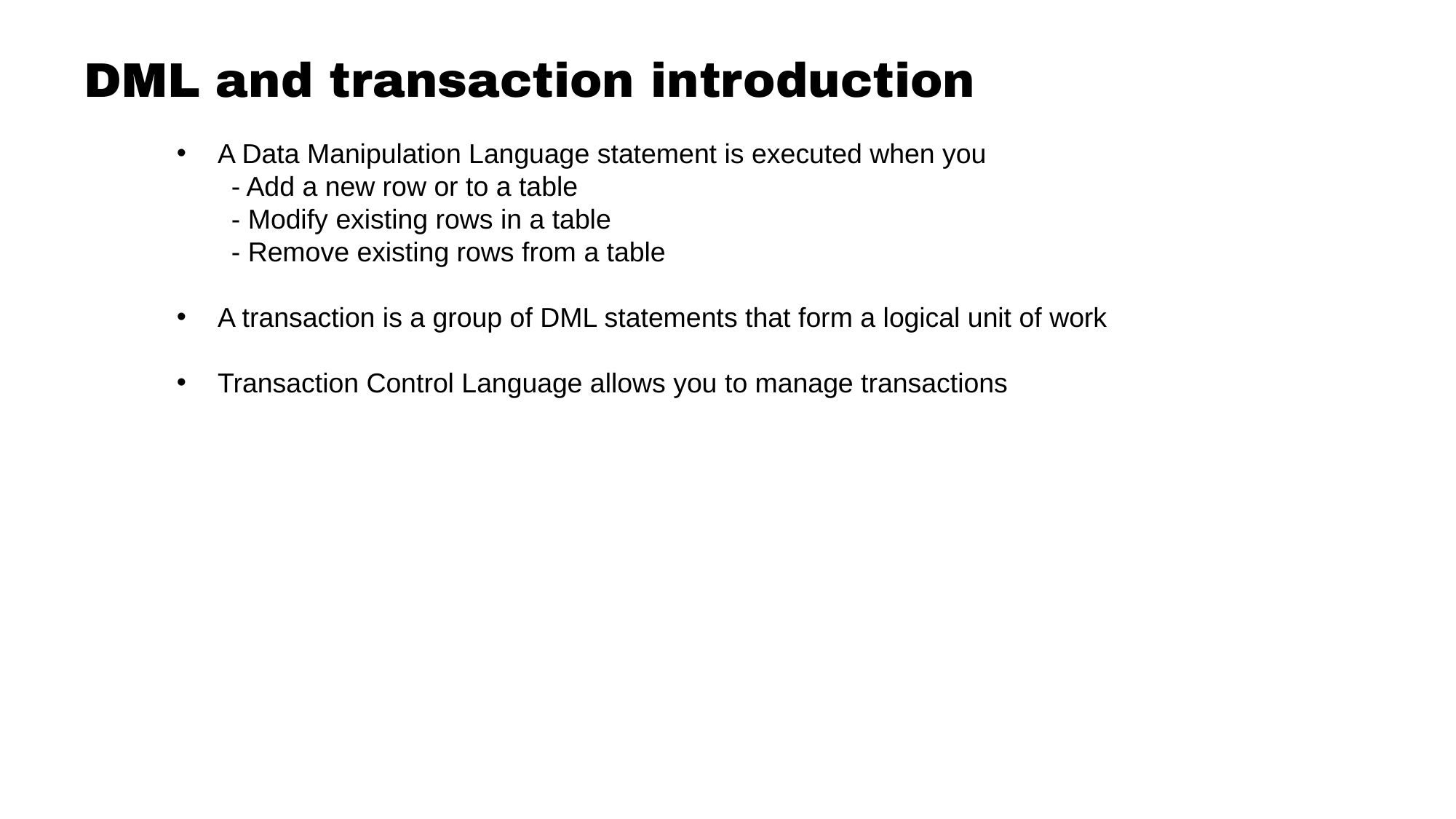

# DML and transaction introduction
A Data Manipulation Language statement is executed when you
- Add a new row or to a table
- Modify existing rows in a table
- Remove existing rows from a table

A transaction is a group of DML statements that form a logical unit of work

Transaction Control Language allows you to manage transactions